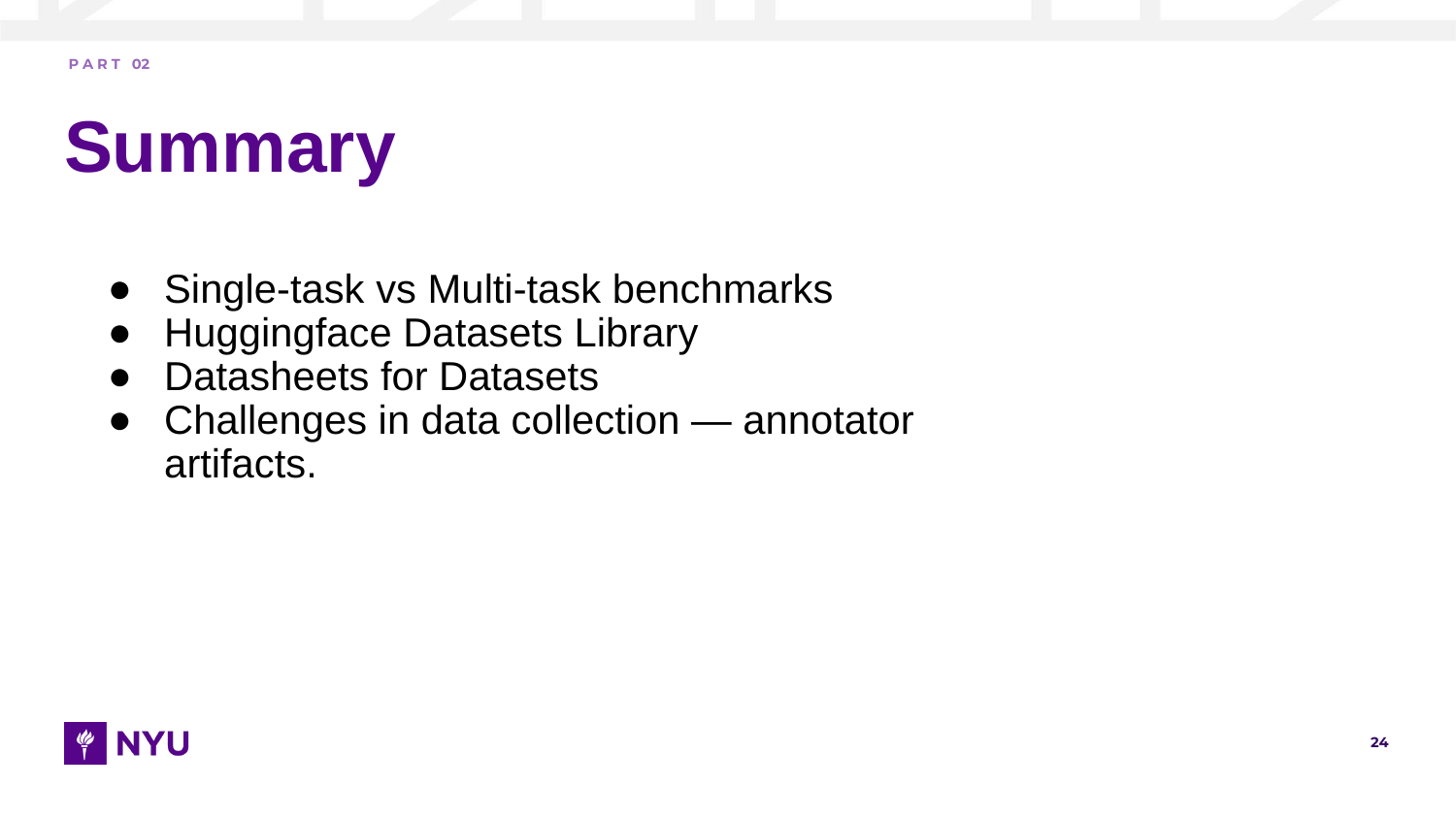

P A R T   02
# Summary
Single-task vs Multi-task benchmarks
Huggingface Datasets Library
Datasheets for Datasets
Challenges in data collection — annotator artifacts.